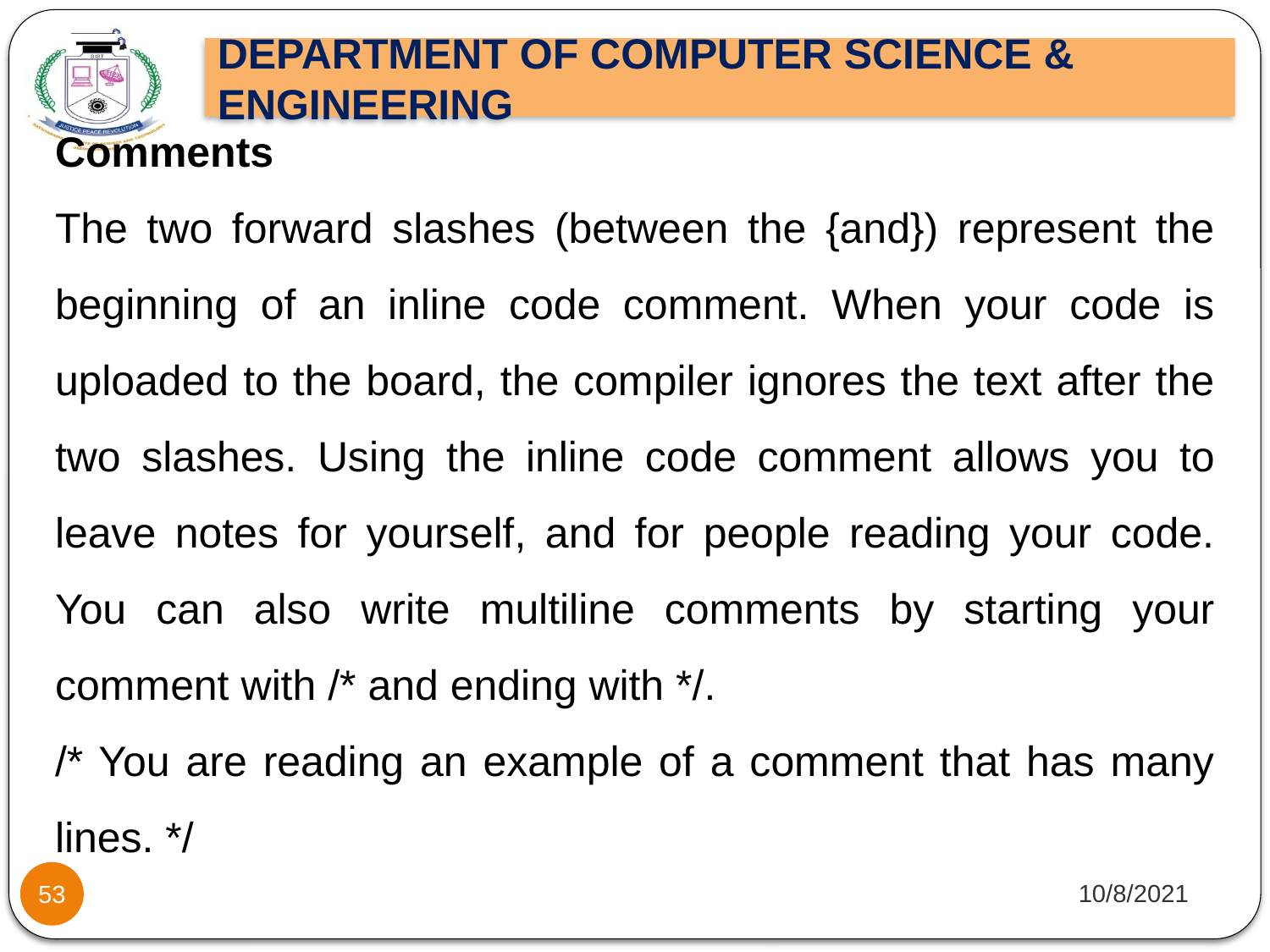

Comments
The two forward slashes (between the {and}) represent the beginning of an inline code comment. When your code is uploaded to the board, the compiler ignores the text after the two slashes. Using the inline code comment allows you to leave notes for yourself, and for people reading your code. You can also write multiline comments by starting your comment with /* and ending with */.
/* You are reading an example of a comment that has many lines. */
10/8/2021
53